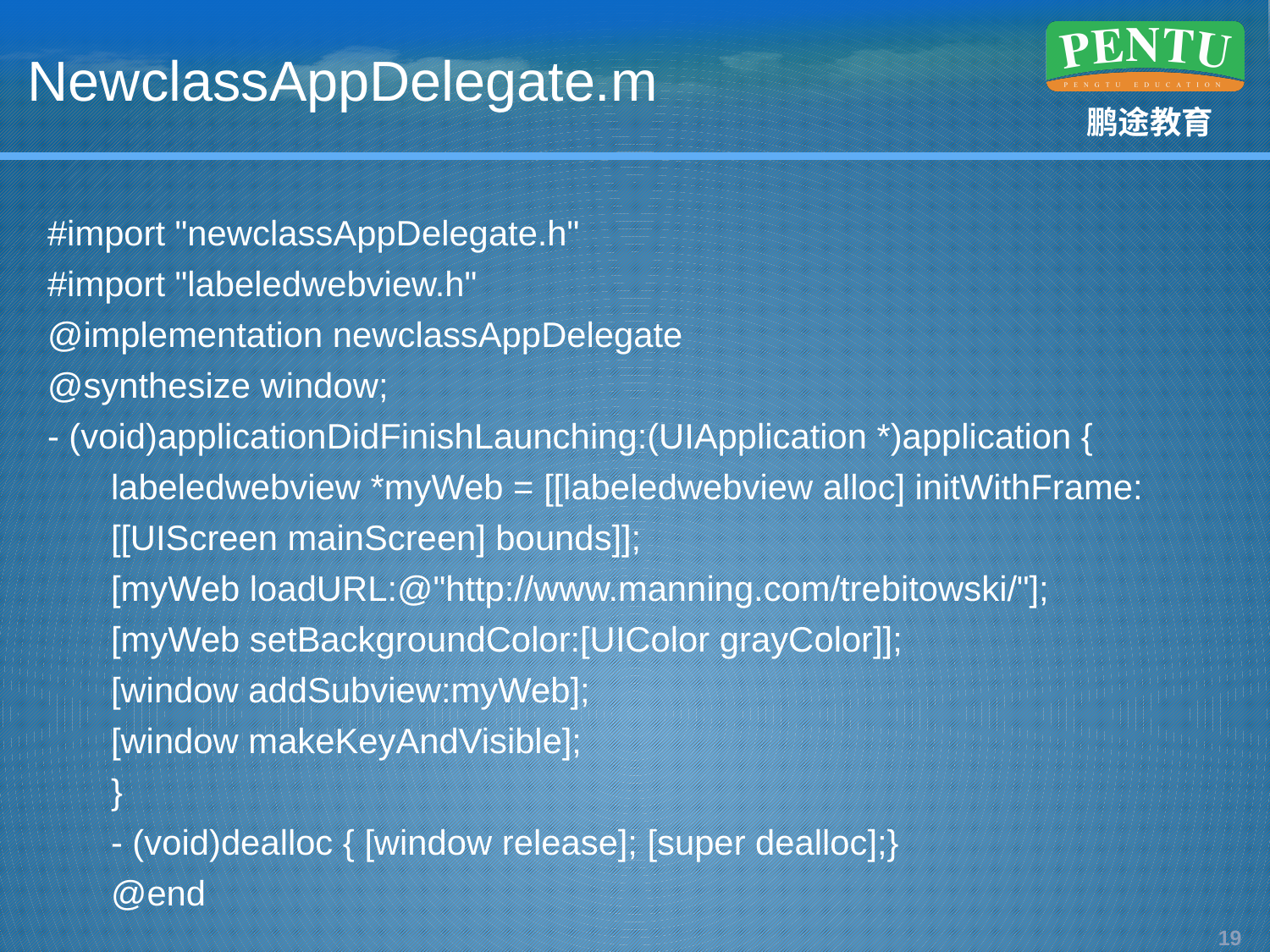

# NewclassAppDelegate.m
#import "newclassAppDelegate.h"
#import "labeledwebview.h"
@implementation newclassAppDelegate
@synthesize window;
- (void)applicationDidFinishLaunching:(UIApplication *)application {
labeledwebview *myWeb = [[labeledwebview alloc] initWithFrame:[[UIScreen mainScreen] bounds]];
[myWeb loadURL:@"http://www.manning.com/trebitowski/"];
[myWeb setBackgroundColor:[UIColor grayColor]];
[window addSubview:myWeb];
[window makeKeyAndVisible];
}
- (void)dealloc { [window release]; [super dealloc];}
@end
19